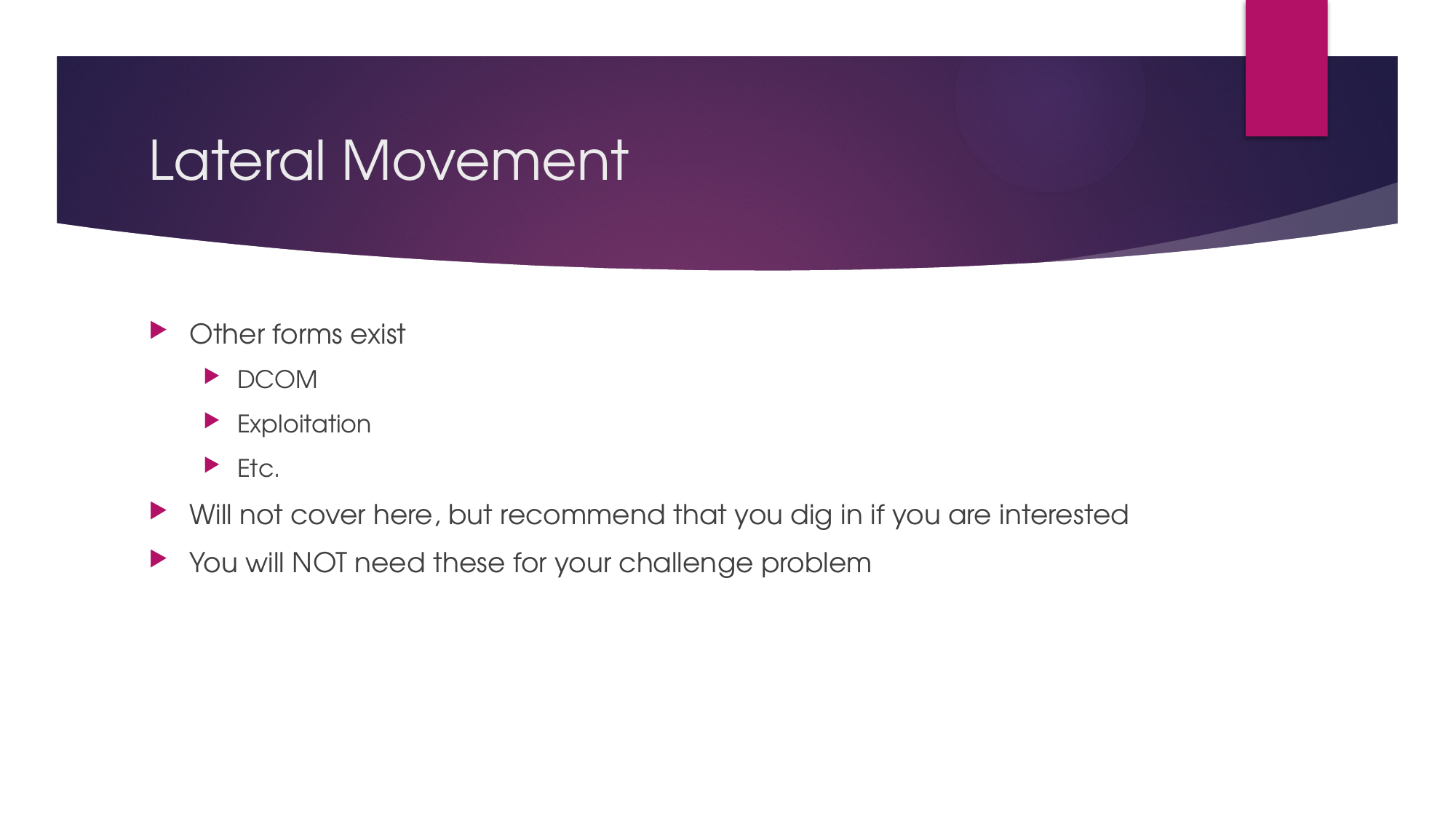

# Lateral Movement
Other forms exist
DCOM
Exploitation
Etc.
Will not cover here, but recommend that you dig in if you are interested
You will NOT need these for your challenge problem